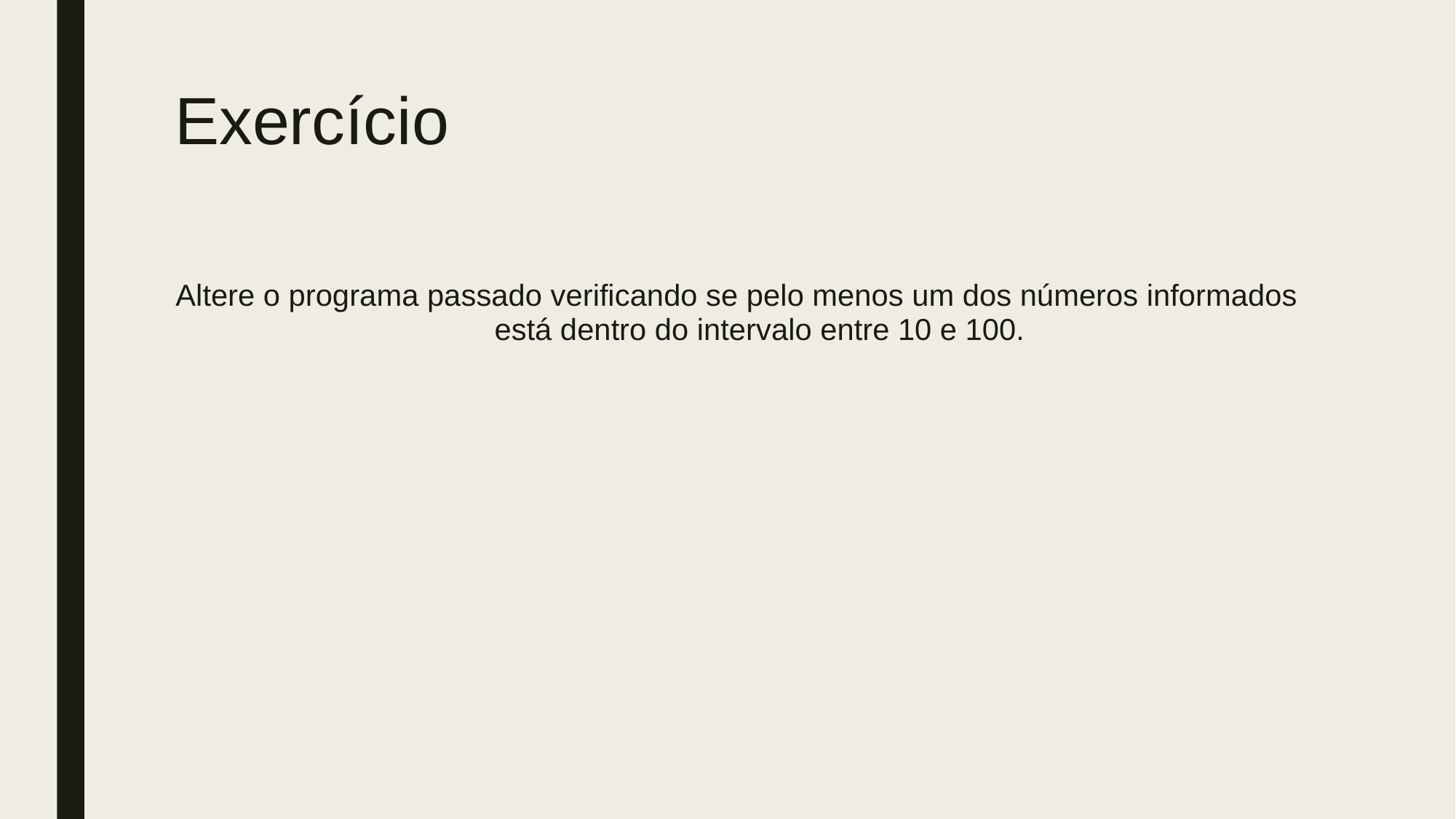

# Exercício
Altere o programa passado verificando se pelo menos um dos números informados está dentro do intervalo entre 10 e 100.